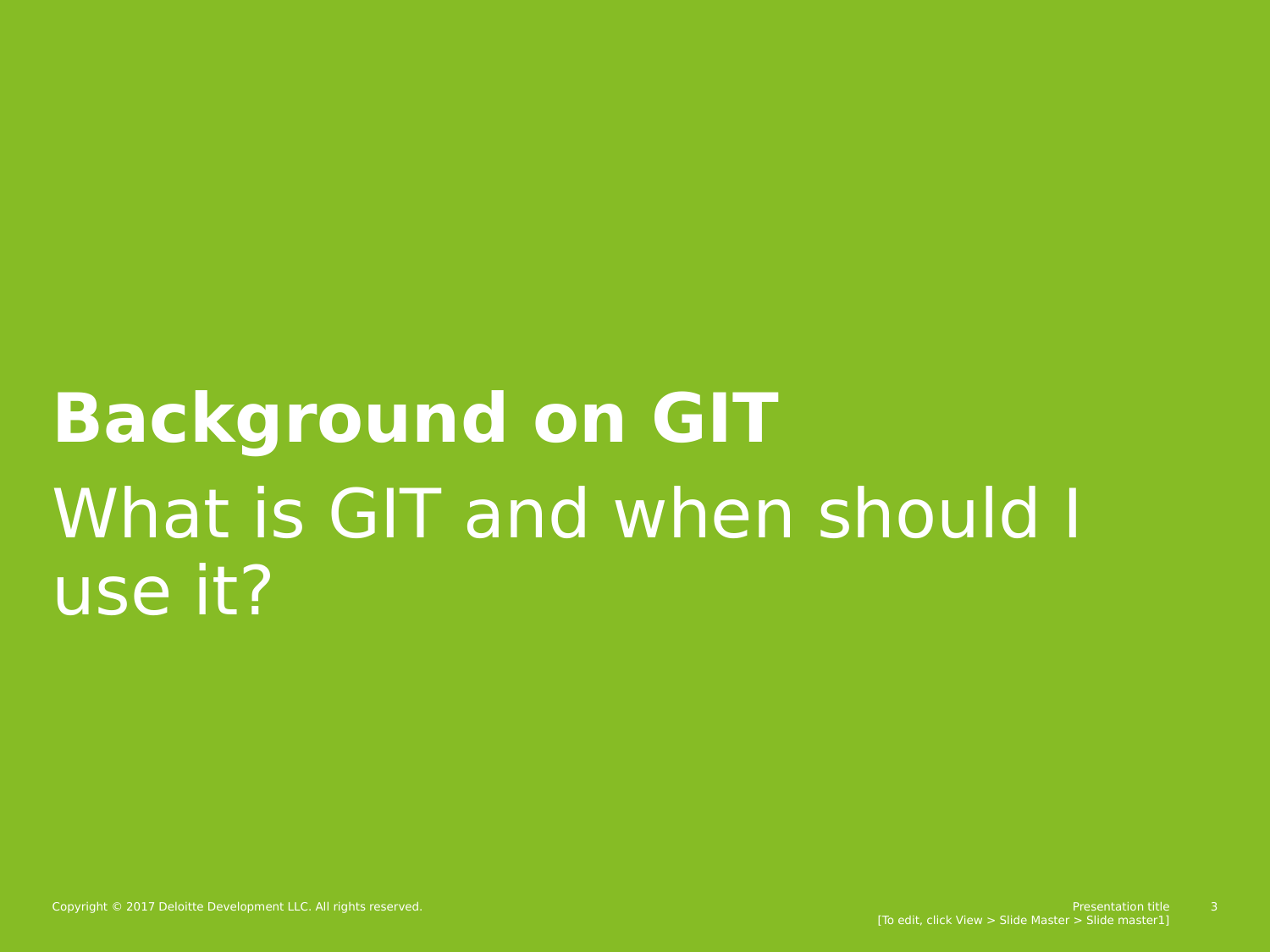

# Background on GIT
What is GIT and when should I use it?